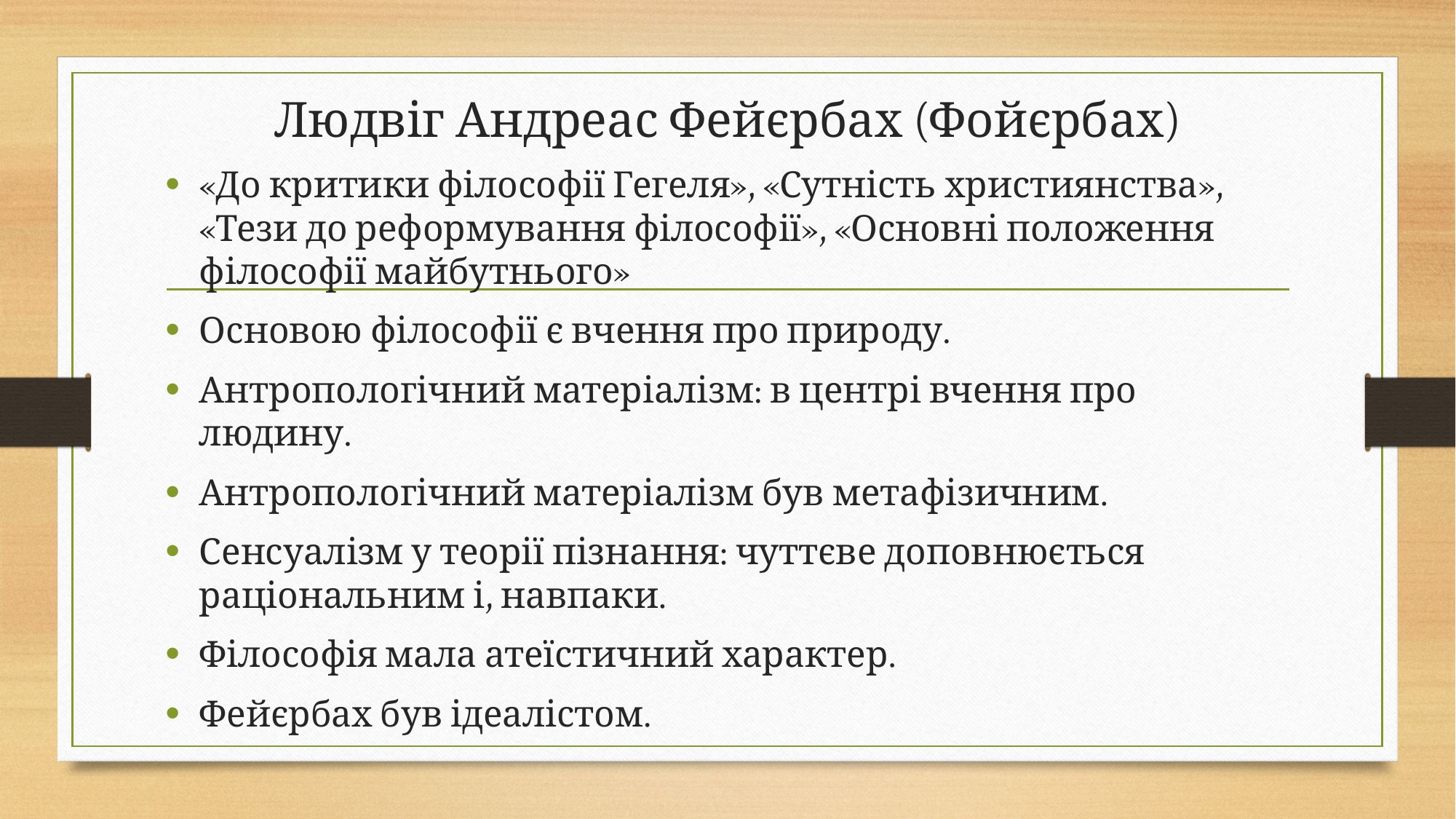

# Людвіг Андреас Фейєрбах (Фойєрбах)
«До критики філософії Гегеля», «Сутність християнства», «Тези до реформування філософії», «Основні положення філософії майбутнього»
Основою філософії є вчення про природу.
Антропологічний матеріалізм: в центрі вчення про людину.
Антропологічний матеріалізм був метафізичним.
Сенсуалізм у теорії пізнання: чуттєве доповнюється раціональним і, навпаки.
Філософія мала атеїстичний характер.
Фейєрбах був ідеалістом.